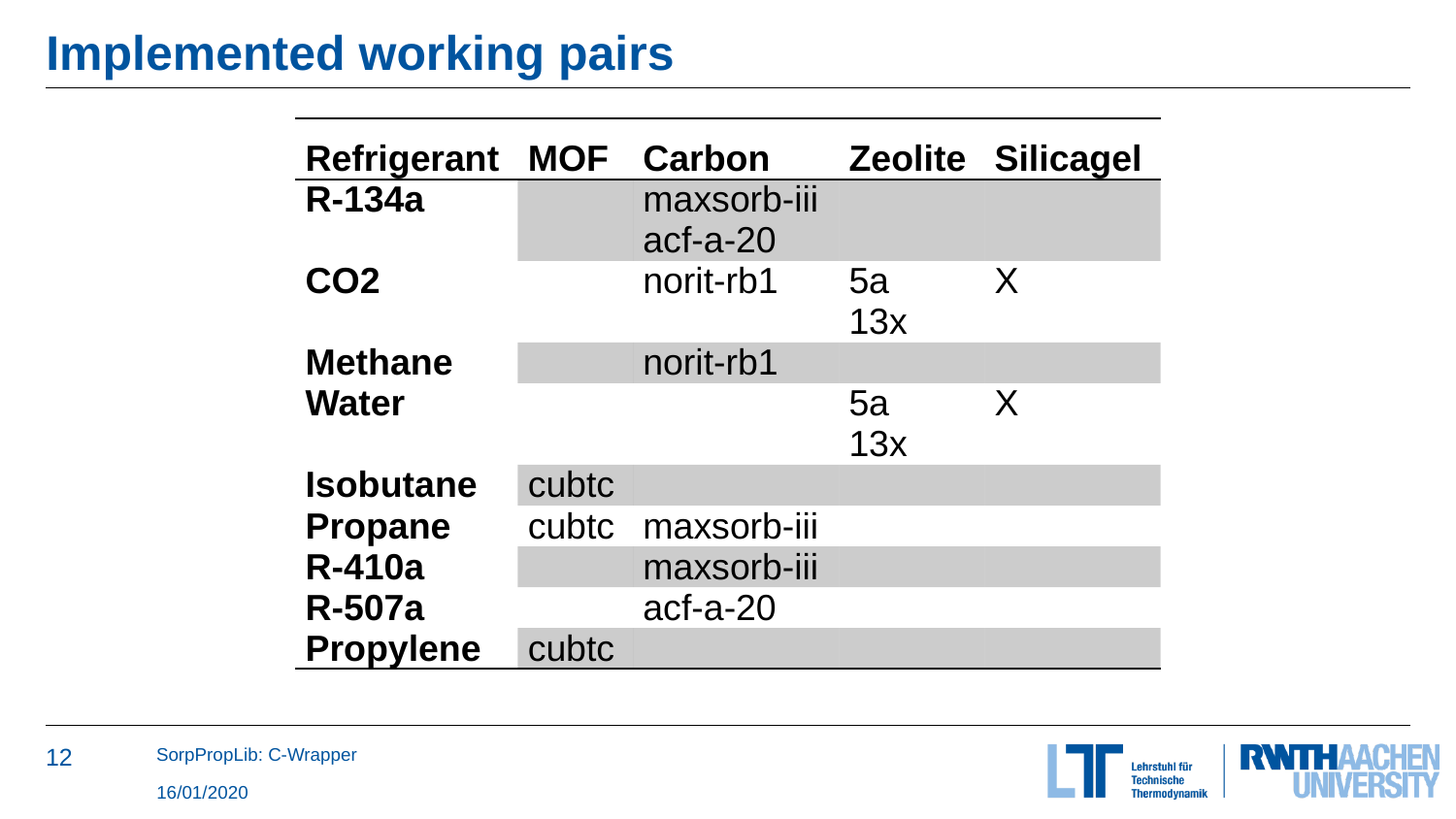

# Implemented working pairs
| Refrigerant | MOF | Carbon | Zeolite | Silicagel |
| --- | --- | --- | --- | --- |
| R-134a |  | maxsorb-iii acf-a-20 |  |  |
| CO2 |  | norit-rb1 | 5a 13x | X |
| Methane |  | norit-rb1 |  |  |
| Water |  |  | 5a 13x | X |
| Isobutane | cubtc |  |  |  |
| Propane | cubtc | maxsorb-iii |  |  |
| R-410a |  | maxsorb-iii |  |  |
| R-507a |  | acf-a-20 |  |  |
| Propylene | cubtc |  |  |  |
SorpPropLib: C-Wrapper
16/01/2020